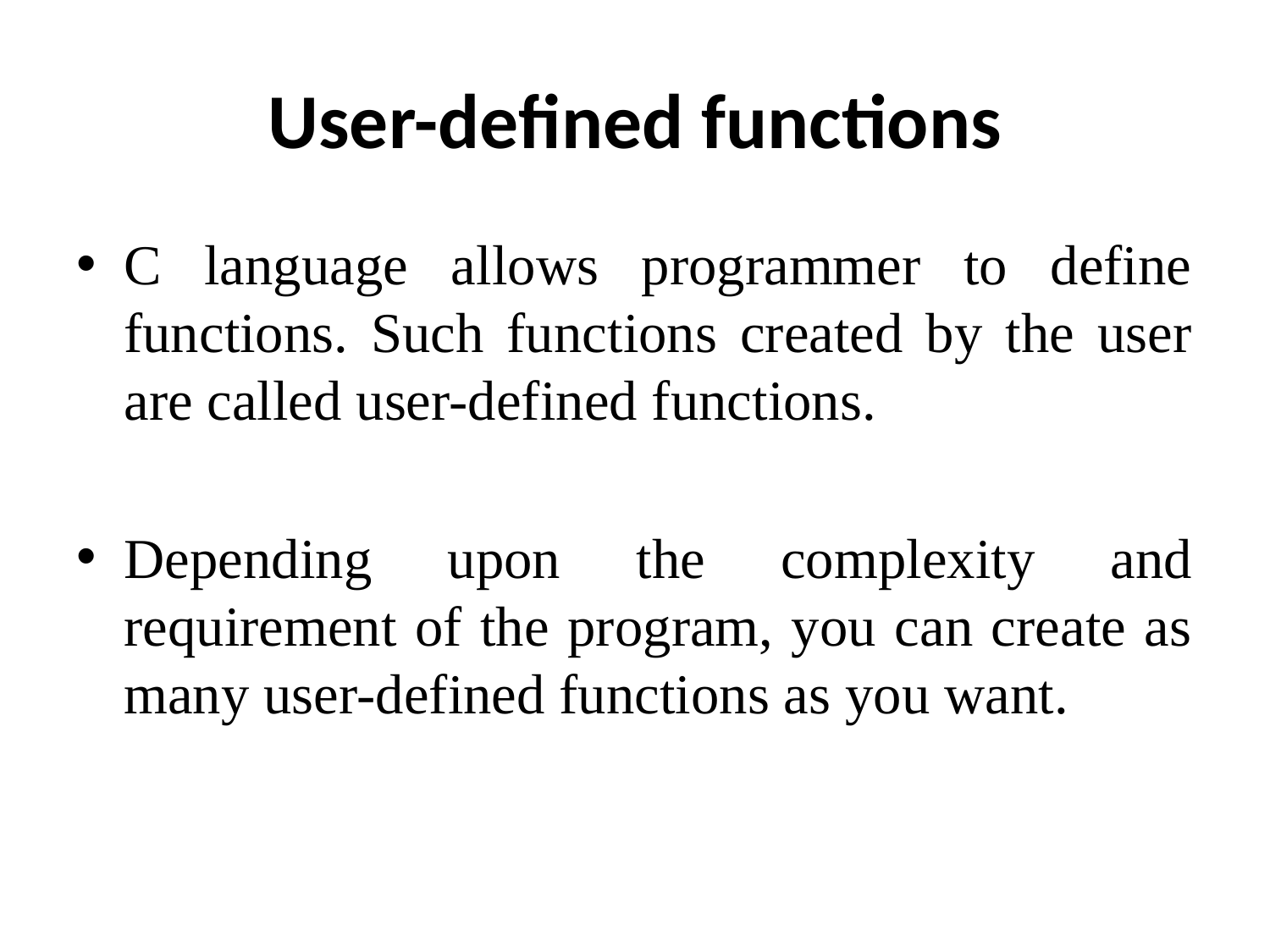

# User-defined functions
C language allows programmer to define functions. Such functions created by the user are called user-defined functions.

Depending upon the complexity and requirement of the program, you can create as many user-defined functions as you want.